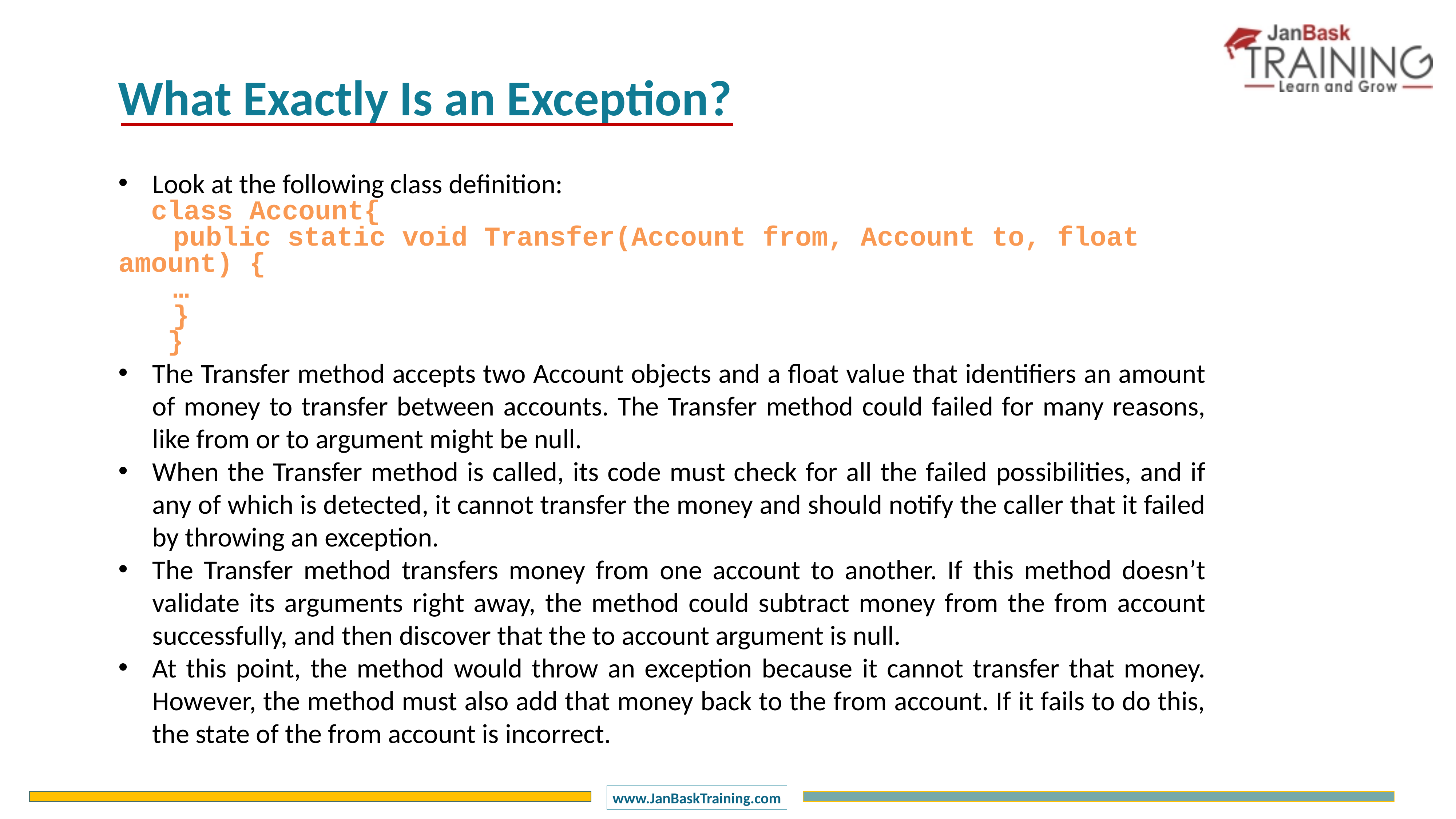

What Exactly Is an Exception?
Look at the following class definition:
  class Account{
	public static void Transfer(Account from, Account to, float amount) {
	…
	}
   }
The Transfer method accepts two Account objects and a float value that identifiers an amount of money to transfer between accounts. The Transfer method could failed for many reasons, like from or to argument might be null.
When the Transfer method is called, its code must check for all the failed possibilities, and if any of which is detected, it cannot transfer the money and should notify the caller that it failed by throwing an exception.
The Transfer method transfers money from one account to another. If this method doesn’t validate its arguments right away, the method could subtract money from the from account successfully, and then discover that the to account argument is null.
At this point, the method would throw an exception because it cannot transfer that money. However, the method must also add that money back to the from account. If it fails to do this, the state of the from account is incorrect.